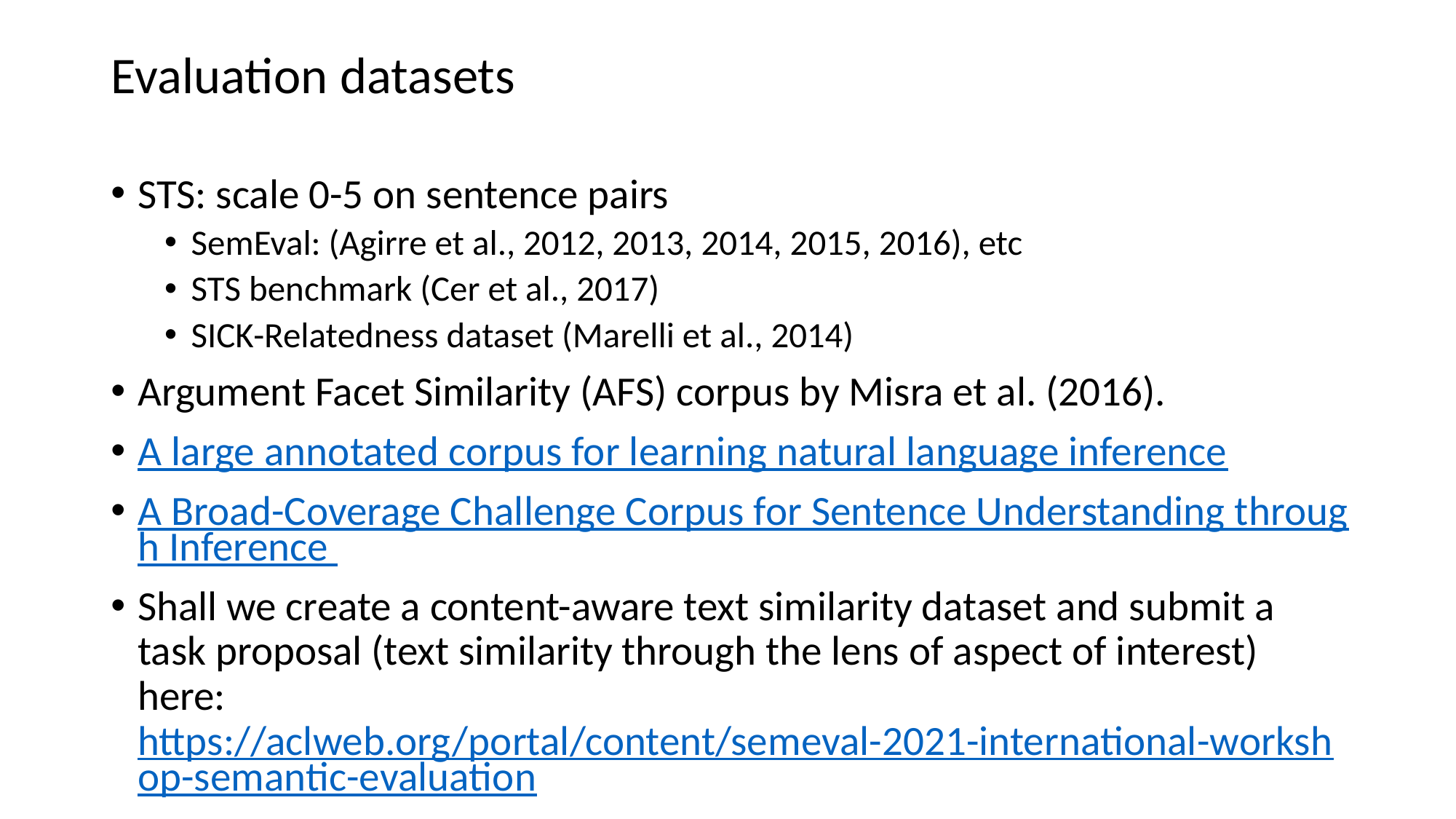

# Evaluation datasets
STS: scale 0-5 on sentence pairs
SemEval: (Agirre et al., 2012, 2013, 2014, 2015, 2016), etc
STS benchmark (Cer et al., 2017)
SICK-Relatedness dataset (Marelli et al., 2014)
Argument Facet Similarity (AFS) corpus by Misra et al. (2016).
A large annotated corpus for learning natural language inference
A Broad-Coverage Challenge Corpus for Sentence Understanding through Inference
Shall we create a content-aware text similarity dataset and submit a task proposal (text similarity through the lens of aspect of interest) here: https://aclweb.org/portal/content/semeval-2021-international-workshop-semantic-evaluation